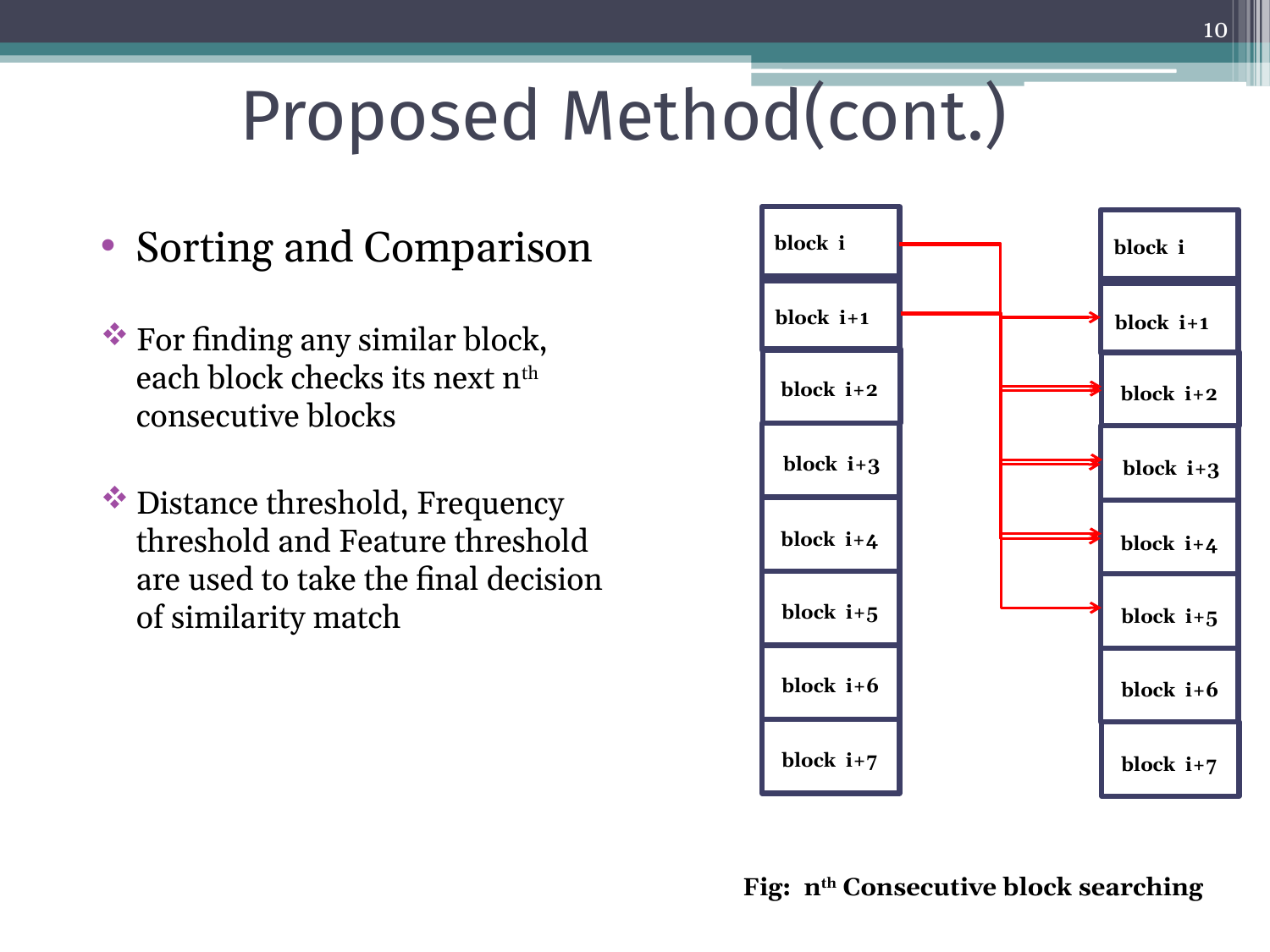

10
# Proposed Method(cont.)

Sorting and Comparison

For finding any similar block, each block checks its next nth consecutive blocks

Distance threshold, Frequency threshold and Feature threshold are used to take the final decision of similarity match

block  i
block  i

block  i+1
block  i+1

block  i+2
block  i+2

block  i+3
block  i+3

block  i+4
block  i+4

block  i+5
block  i+5

block  i+6
block  i+6

block  i+7
block  i+7
Fig:  nth Consecutive block searching